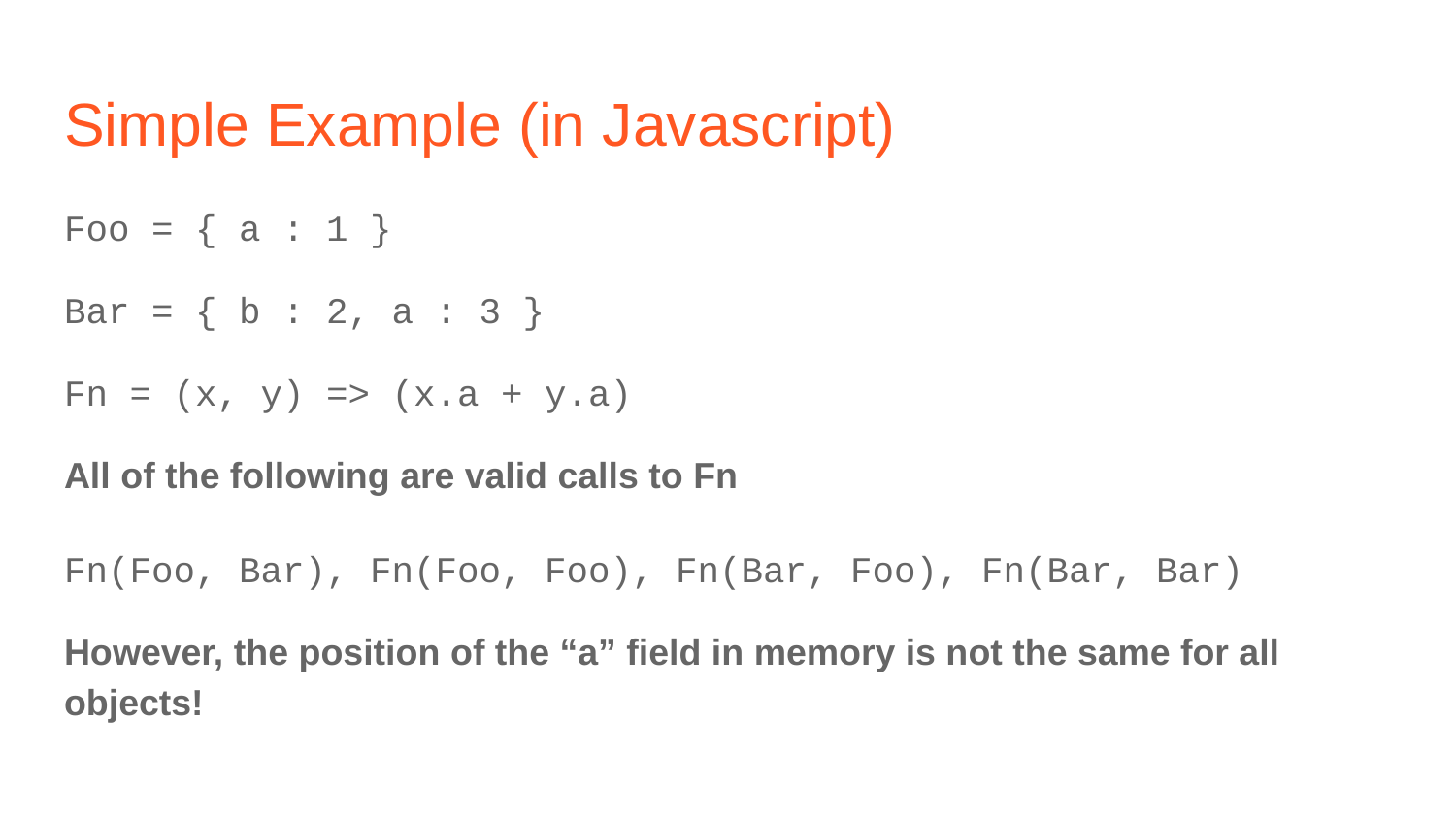

# Simple Example (in Javascript)
Foo = { a : 1 }
Bar = { b : 2, a : 3 }
Fn = (x, y) => (x.a + y.a)
All of the following are valid calls to Fn

Fn(Foo, Bar), Fn(Foo, Foo), Fn(Bar, Foo), Fn(Bar, Bar)
However, the position of the “a” field in memory is not the same for all objects!